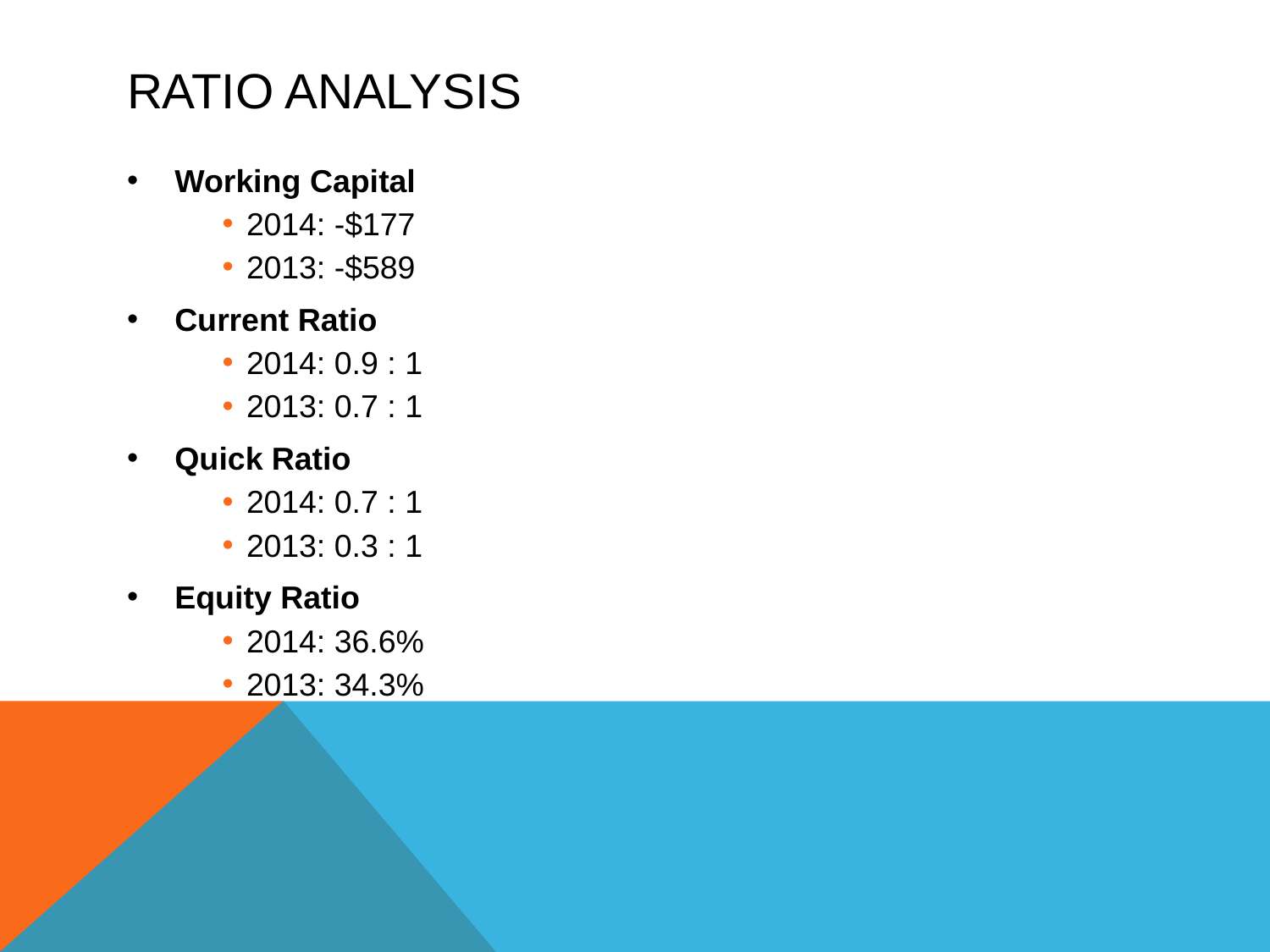

# Ratio analysis
Working Capital
2014: -$177
2013: -$589
Current Ratio
2014: 0.9 : 1
2013: 0.7 : 1
Quick Ratio
2014: 0.7 : 1
2013: 0.3 : 1
Equity Ratio
2014: 36.6%
2013: 34.3%